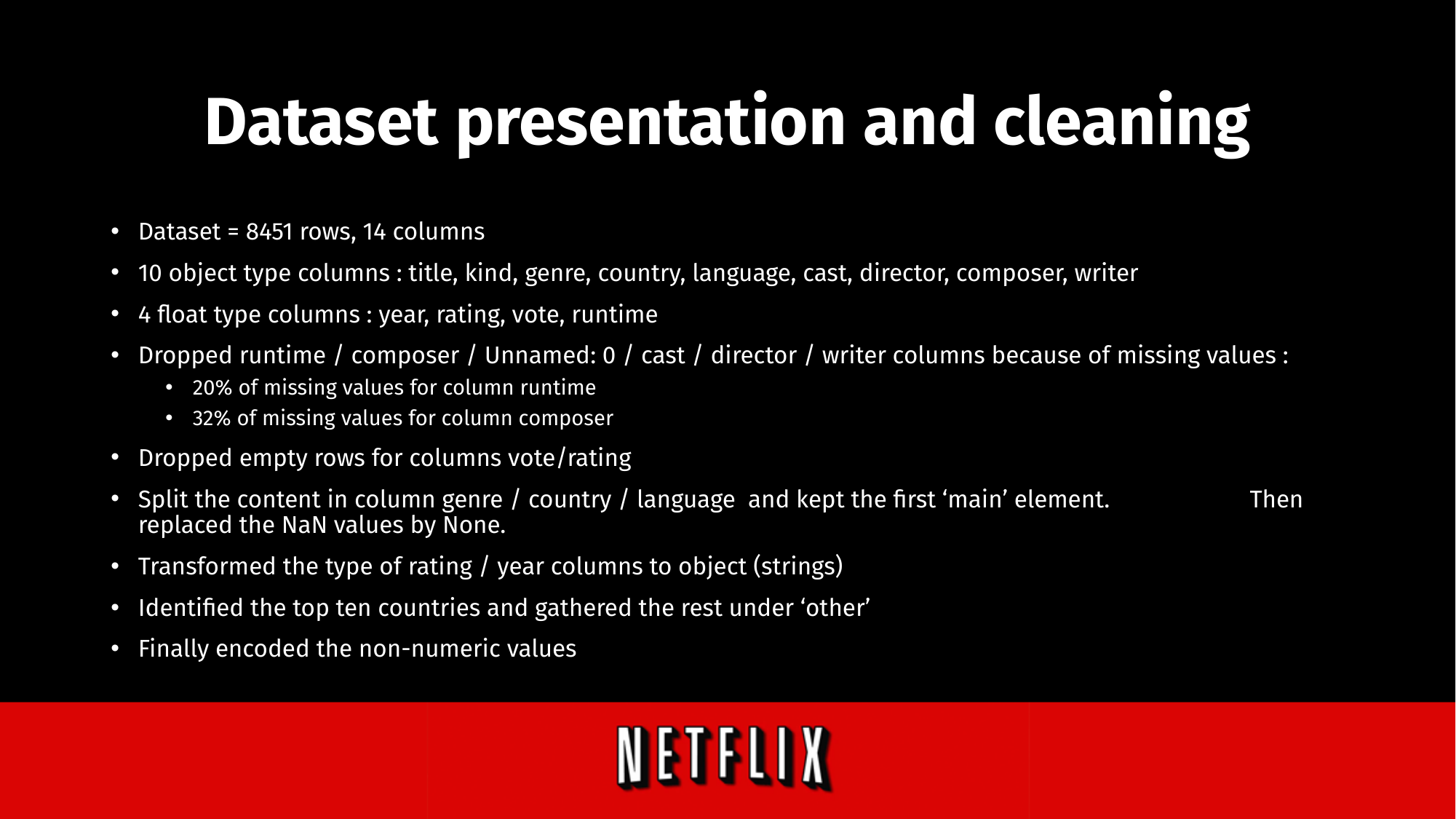

# Dataset presentation and cleaning
Dataset = 8451 rows, 14 columns
10 object type columns : title, kind, genre, country, language, cast, director, composer, writer
4 float type columns : year, rating, vote, runtime
Dropped runtime / composer / Unnamed: 0 / cast / director / writer columns because of missing values :
20% of missing values for column runtime
32% of missing values for column composer
Dropped empty rows for columns vote/rating
Split the content in column genre / country / language  and kept the first ‘main’ element.                      Then replaced the NaN values by None.
Transformed the type of rating / year columns to object (strings)
Identified the top ten countries and gathered the rest under ‘other’
Finally encoded the non-numeric values